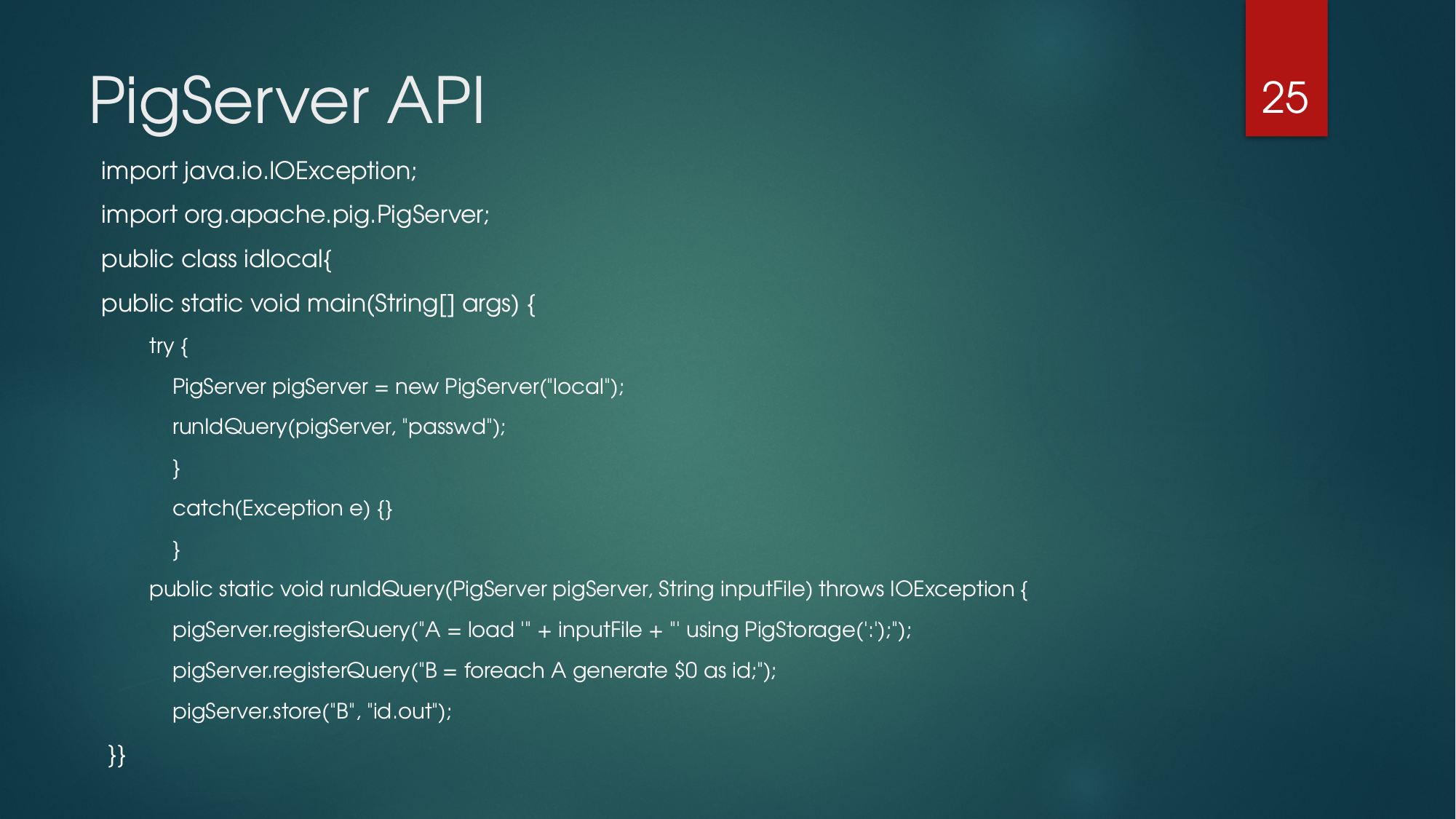

25
# PigServer API
import java.io.IOException;
import org.apache.pig.PigServer;
public class idlocal{
public static void main(String[] args) {
try {
    PigServer pigServer = new PigServer("local");
    runIdQuery(pigServer, "passwd");
    }
    catch(Exception e) {}
    }
public static void runIdQuery(PigServer pigServer, String inputFile) throws IOException {
    pigServer.registerQuery("A = load '" + inputFile + "' using PigStorage(':');");
    pigServer.registerQuery("B = foreach A generate $0 as id;");
    pigServer.store("B", "id.out");
 }}